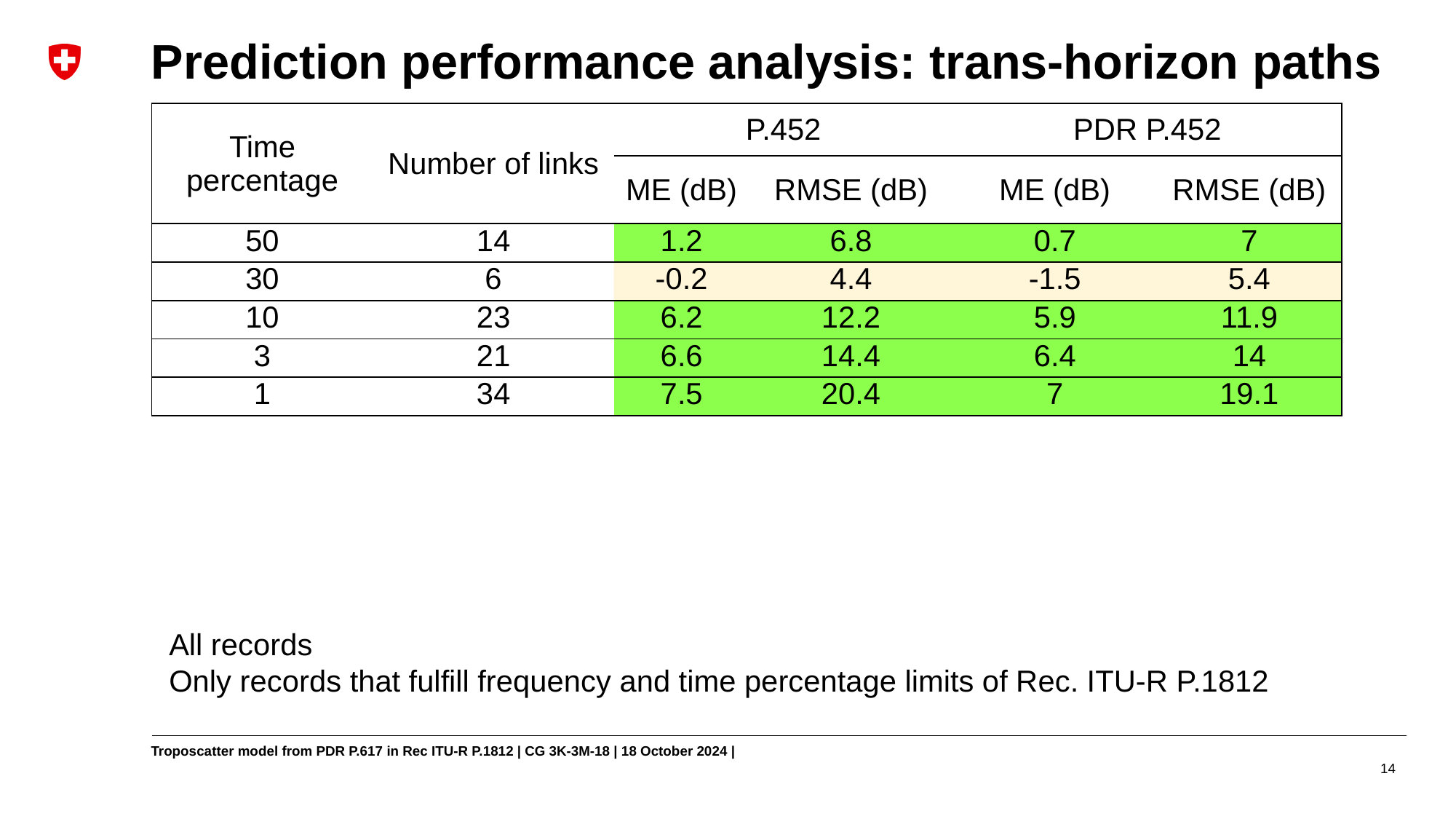

# Prediction performance analysis: trans-horizon paths
| Time percentage | Number of links | P.452 |  | PDR P.452 |  |
| --- | --- | --- | --- | --- | --- |
|  |  | ME (dB) | RMSE (dB) | ME (dB) | RMSE (dB) |
| 50 | 14 | 1.2 | 6.8 | 0.7 | 7 |
| 30 | 6 | -0.2 | 4.4 | -1.5 | 5.4 |
| 10 | 23 | 6.2 | 12.2 | 5.9 | 11.9 |
| 3 | 21 | 6.6 | 14.4 | 6.4 | 14 |
| 1 | 34 | 7.5 | 20.4 | 7 | 19.1 |
.3
All records
Only records that fulfill frequency and time percentage limits of Rec. ITU-R P.1812
14